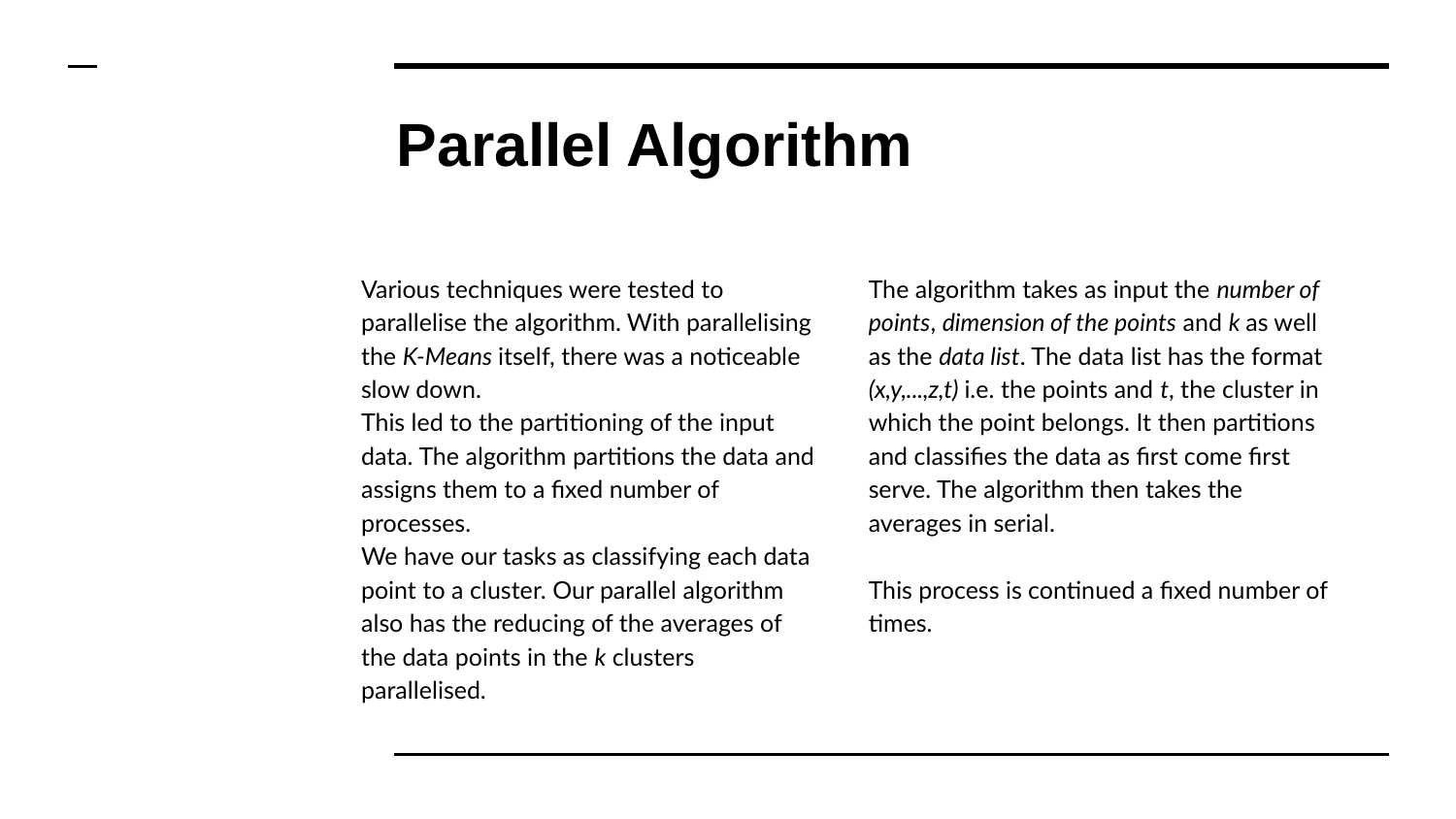

# Parallel Algorithm
Various techniques were tested to parallelise the algorithm. With parallelising the K-Means itself, there was a noticeable slow down.
This led to the partitioning of the input data. The algorithm partitions the data and assigns them to a fixed number of processes.
We have our tasks as classifying each data point to a cluster. Our parallel algorithm also has the reducing of the averages of the data points in the k clusters parallelised.
The algorithm takes as input the number of points, dimension of the points and k as well as the data list. The data list has the format (x,y,...,z,t) i.e. the points and t, the cluster in which the point belongs. It then partitions and classifies the data as first come first serve. The algorithm then takes the averages in serial.

This process is continued a fixed number of times.